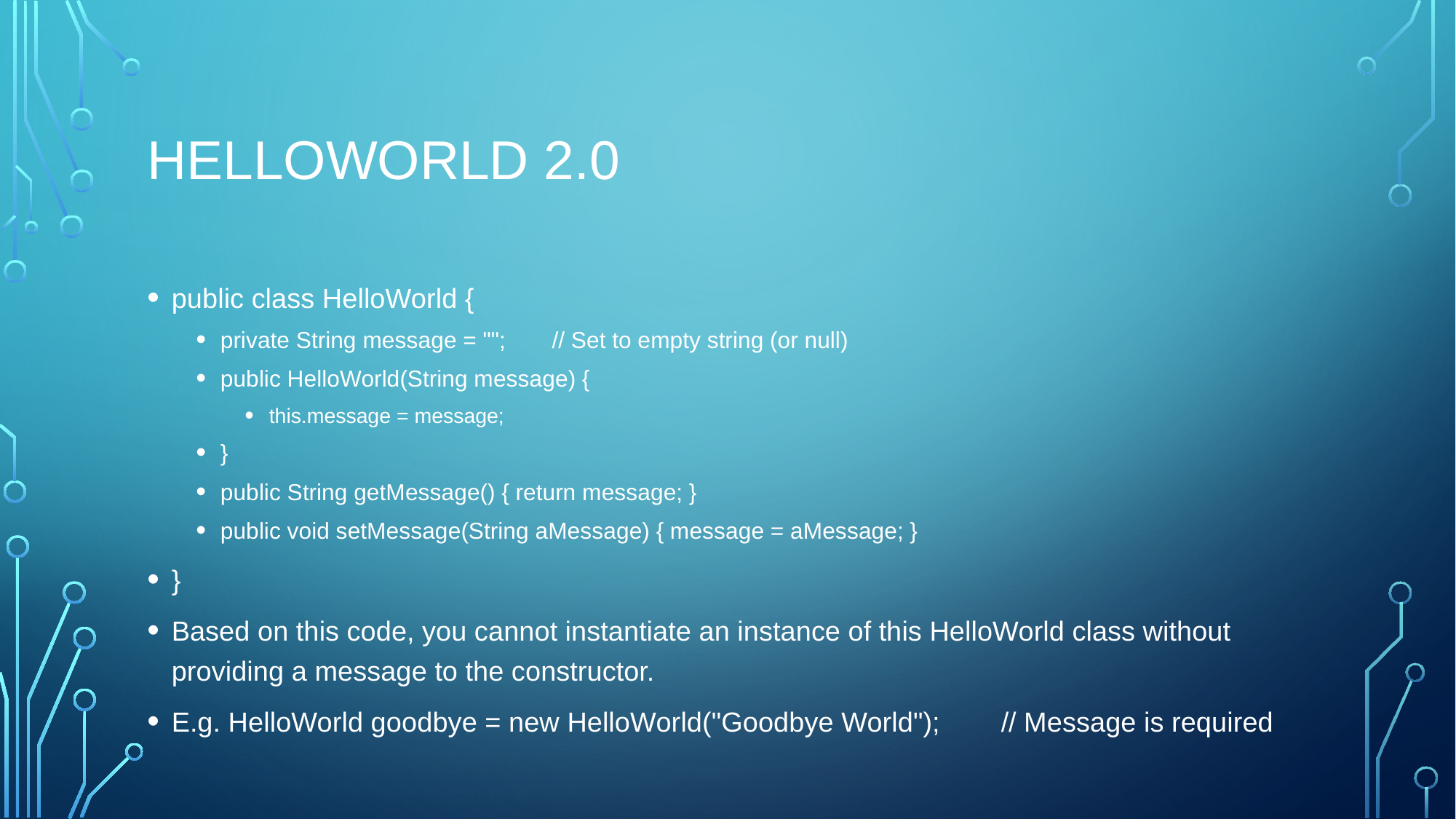

# Helloworld 2.0
public class HelloWorld {
private String message = ""; 	// Set to empty string (or null)
public HelloWorld(String message) {
this.message = message;
}
public String getMessage() { return message; }
public void setMessage(String aMessage) { message = aMessage; }
}
Based on this code, you cannot instantiate an instance of this HelloWorld class without providing a message to the constructor.
E.g. HelloWorld goodbye = new HelloWorld("Goodbye World");	// Message is required